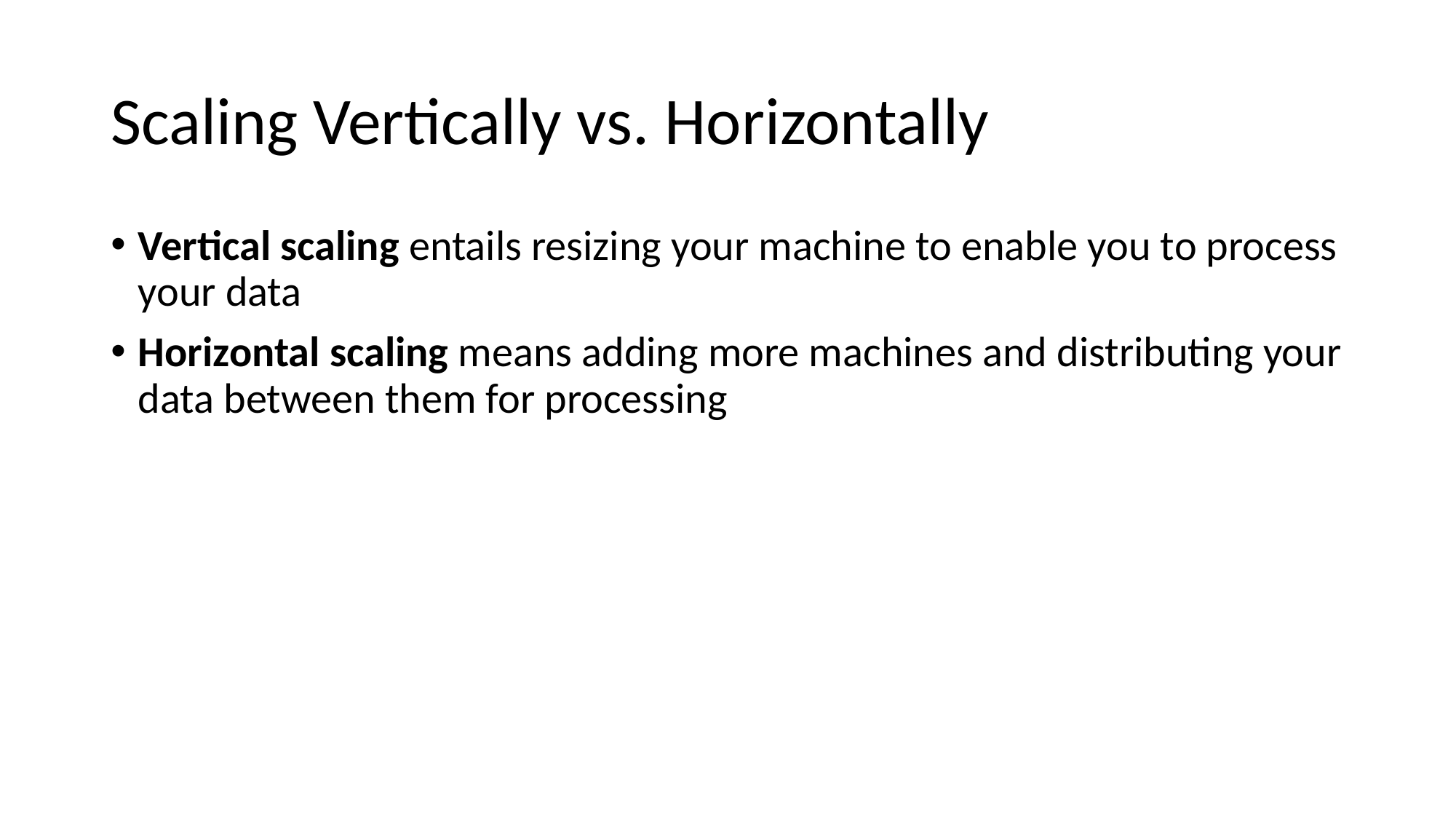

# Scaling Vertically vs. Horizontally
Vertical scaling entails resizing your machine to enable you to process your data
Horizontal scaling means adding more machines and distributing your data between them for processing